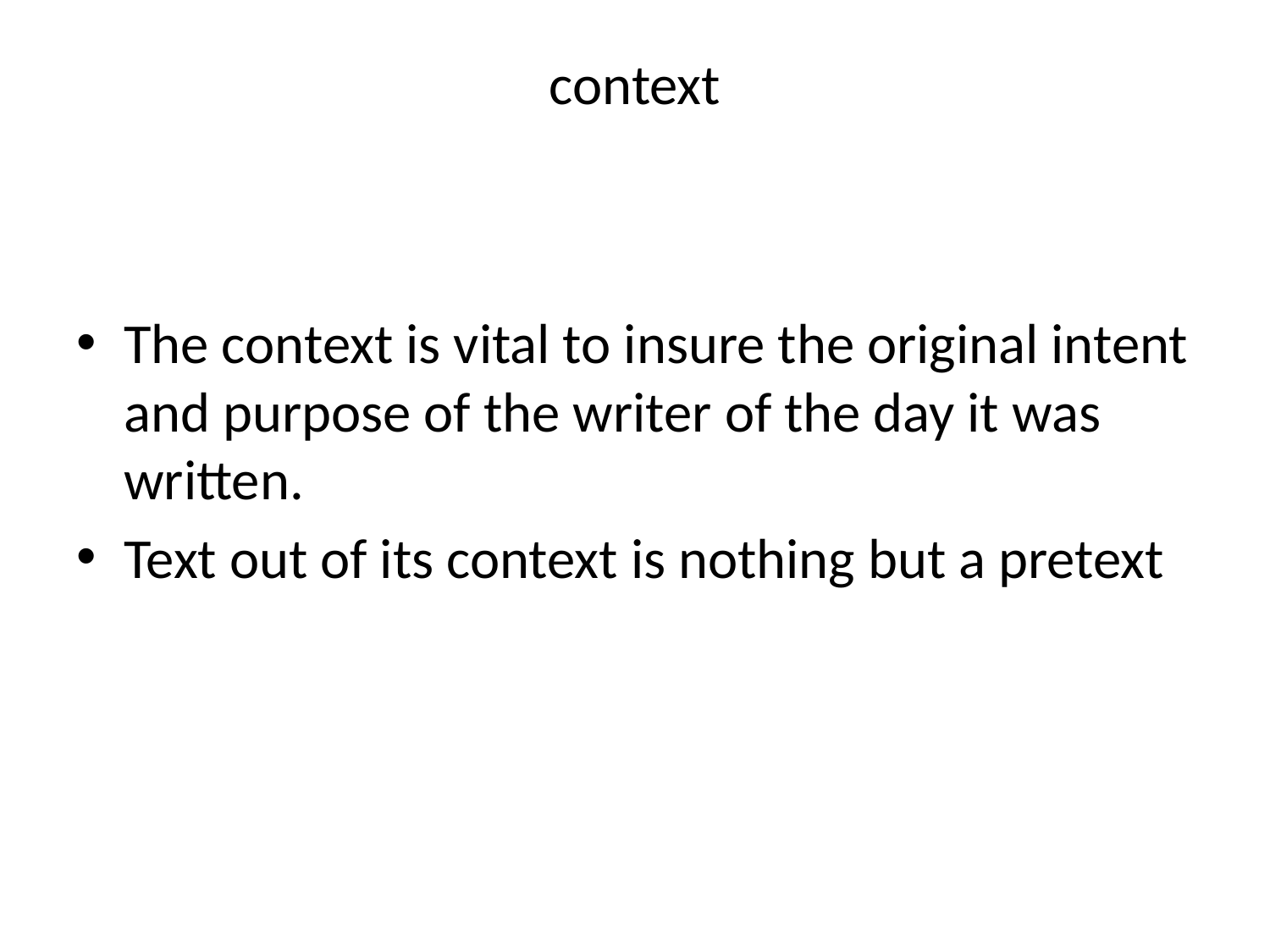

# context

The context is vital to insure the original intent and purpose of the writer of the day it was written.
Text out of its context is nothing but a pretext